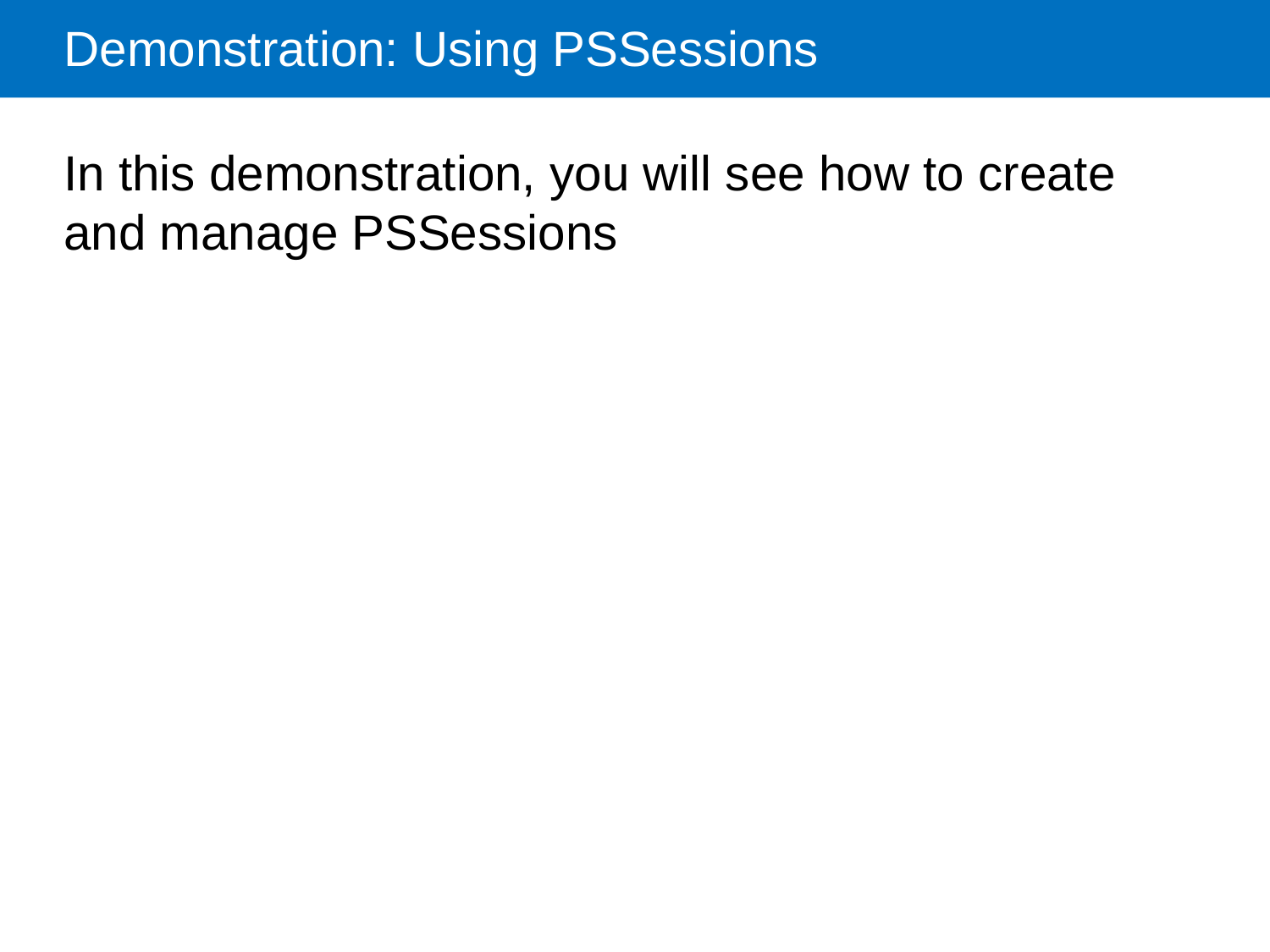

# Demonstration: Using PSSessions
In this demonstration, you will see how to create and manage PSSessions